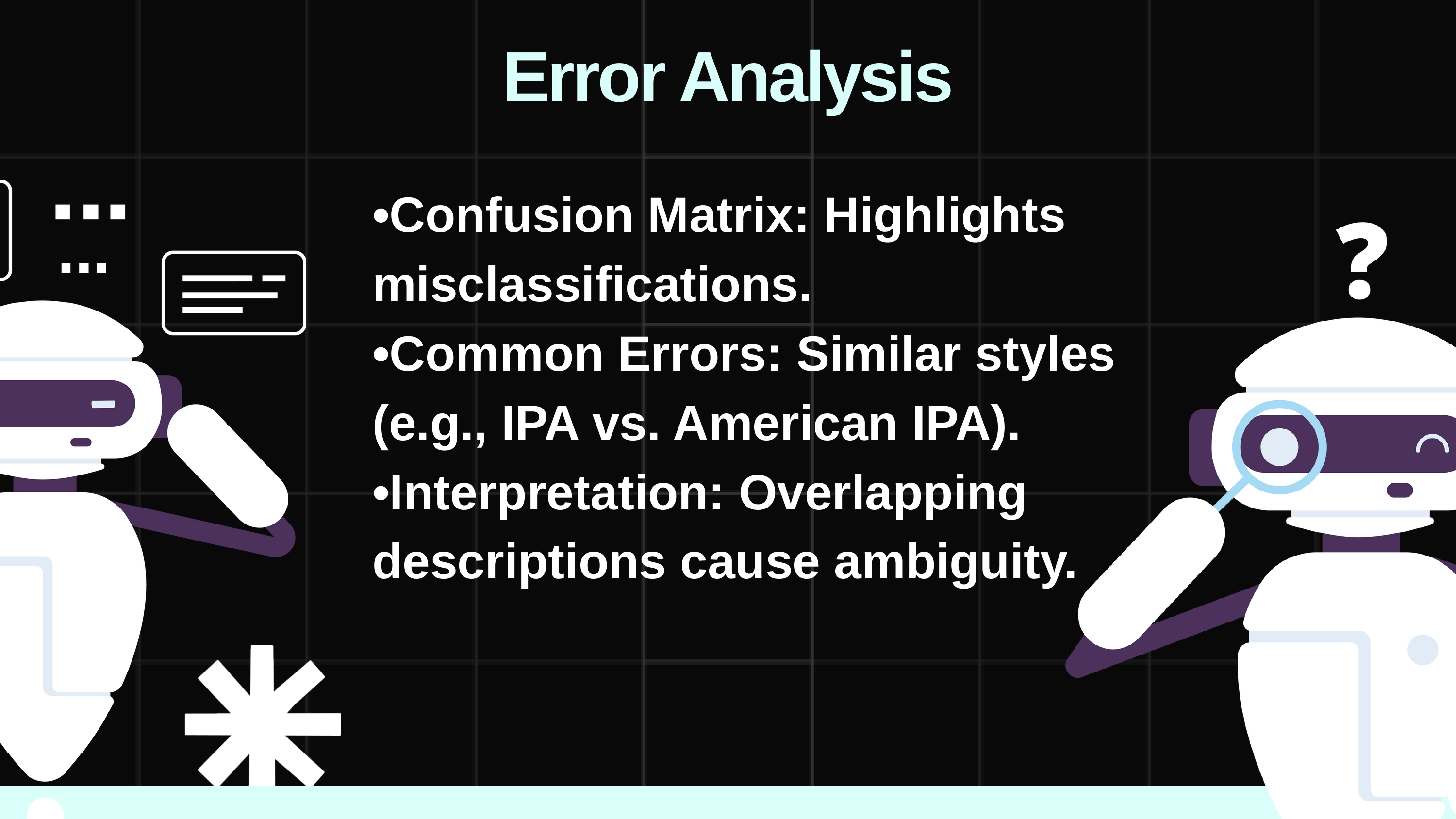

Error Analysis
•Confusion Matrix: Highlights misclassifications.
•Common Errors: Similar styles (e.g., IPA vs. American IPA).
•Interpretation: Overlapping descriptions cause ambiguity.